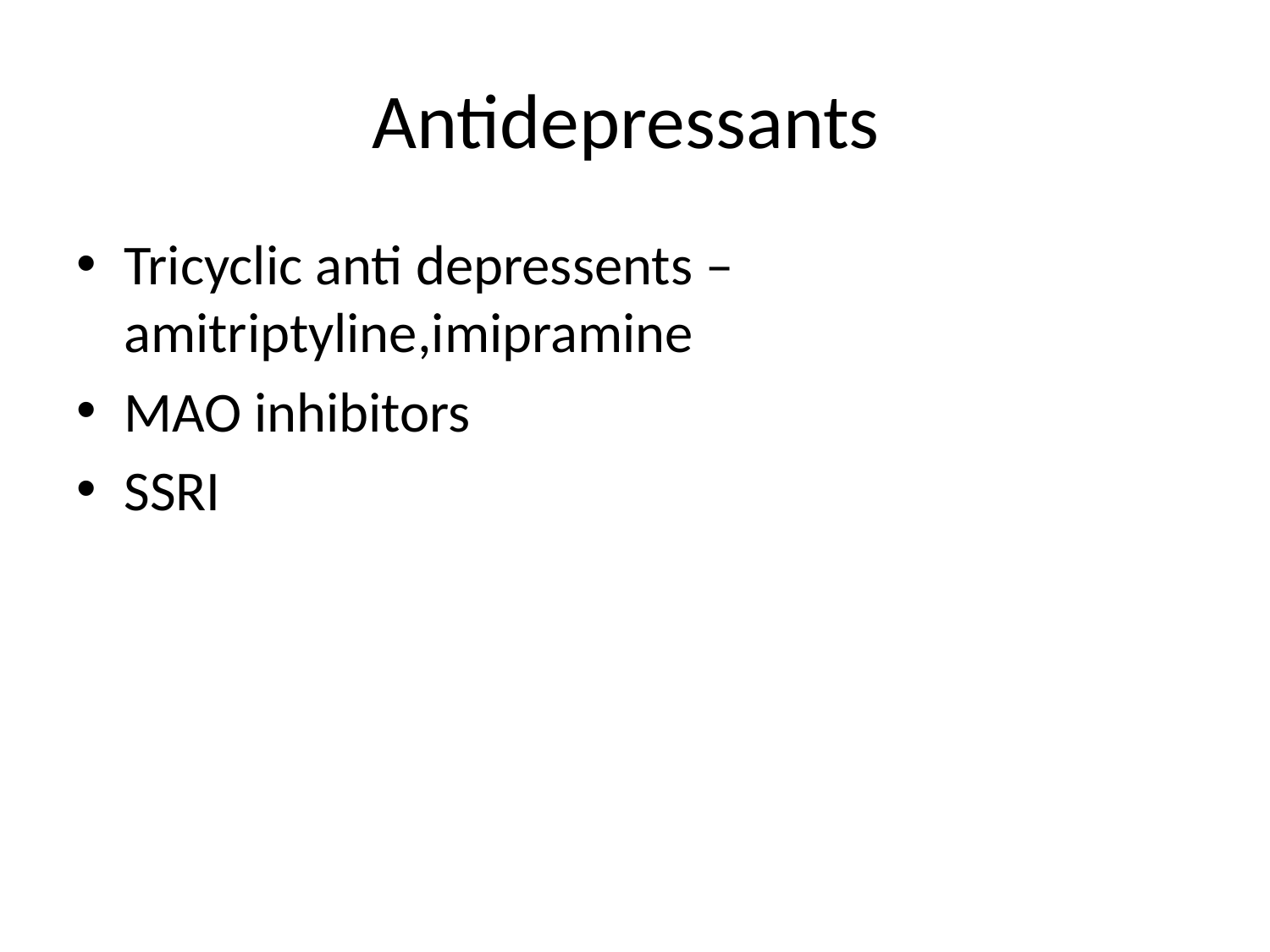

# Antidepressants
Tricyclic anti depressents –amitriptyline,imipramine
MAO inhibitors
SSRI